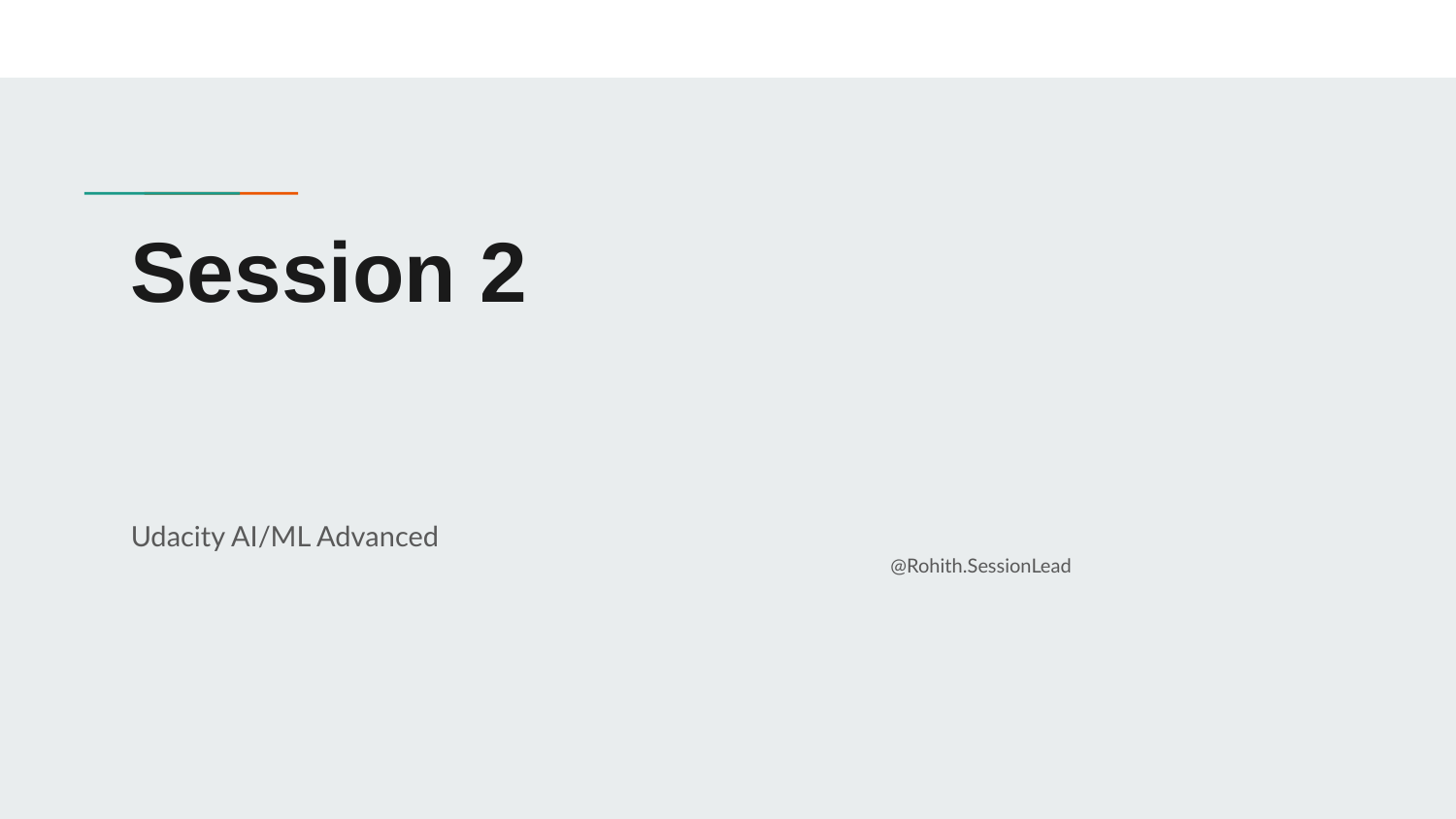

# Session 2
Udacity AI/ML Advanced
@Rohith.SessionLead